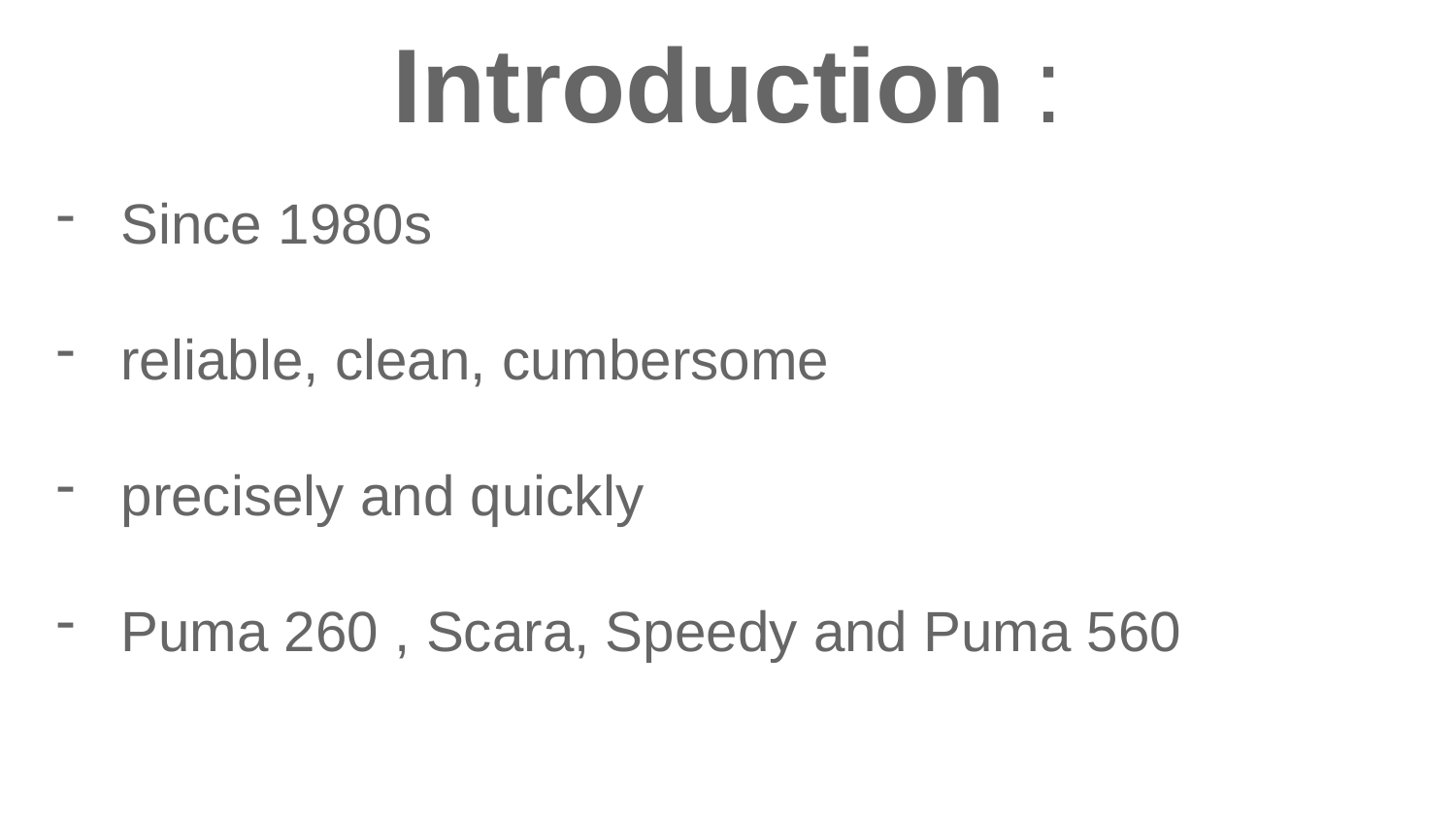

# Introduction :
Since 1980s

reliable, clean, cumbersome

precisely and quickly

Puma 260 , Scara, Speedy and Puma 560